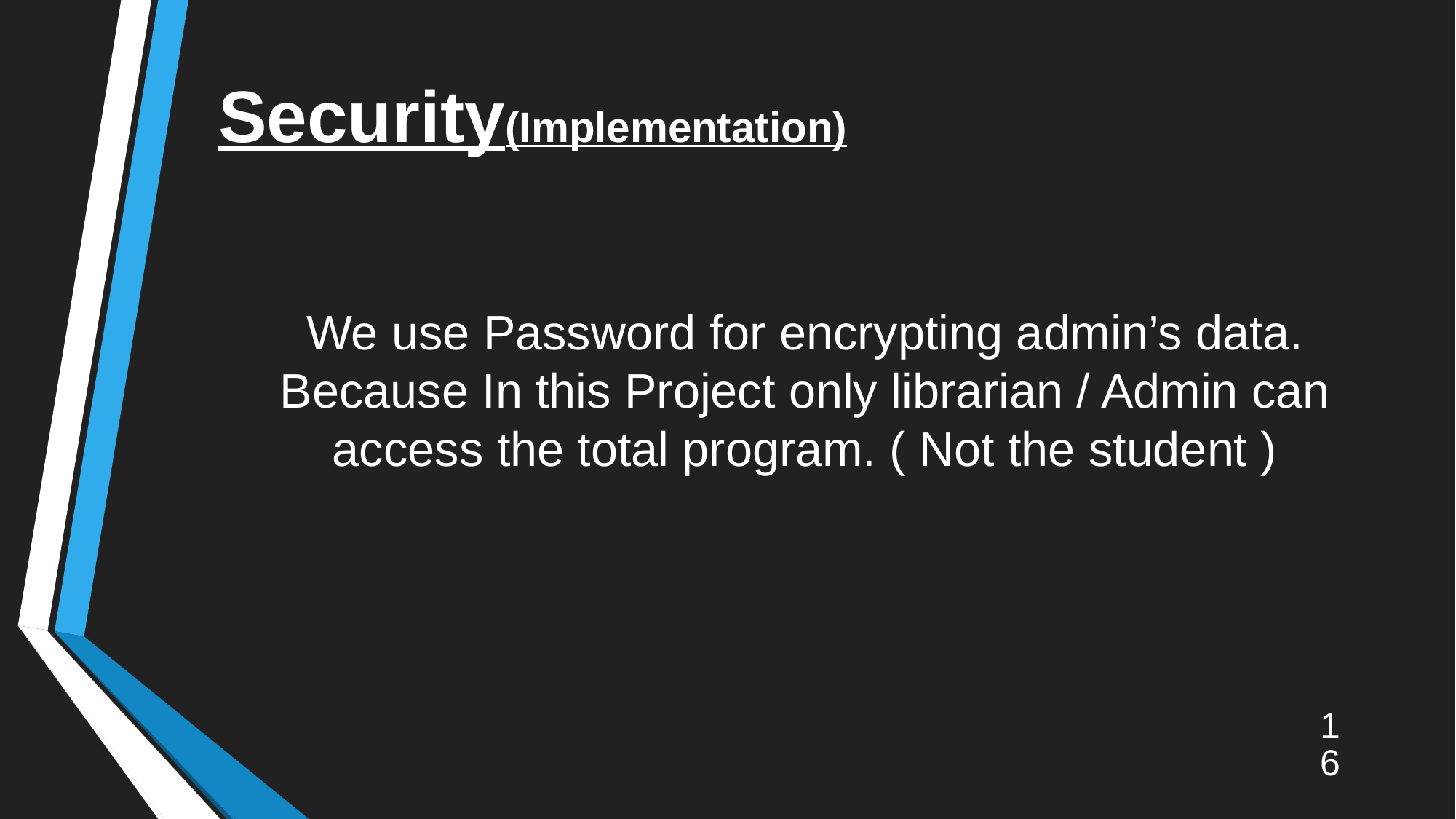

# Security(Implementation)
We use Password for encrypting admin’s data. Because In this Project only librarian / Admin can access the total program. ( Not the student )
16